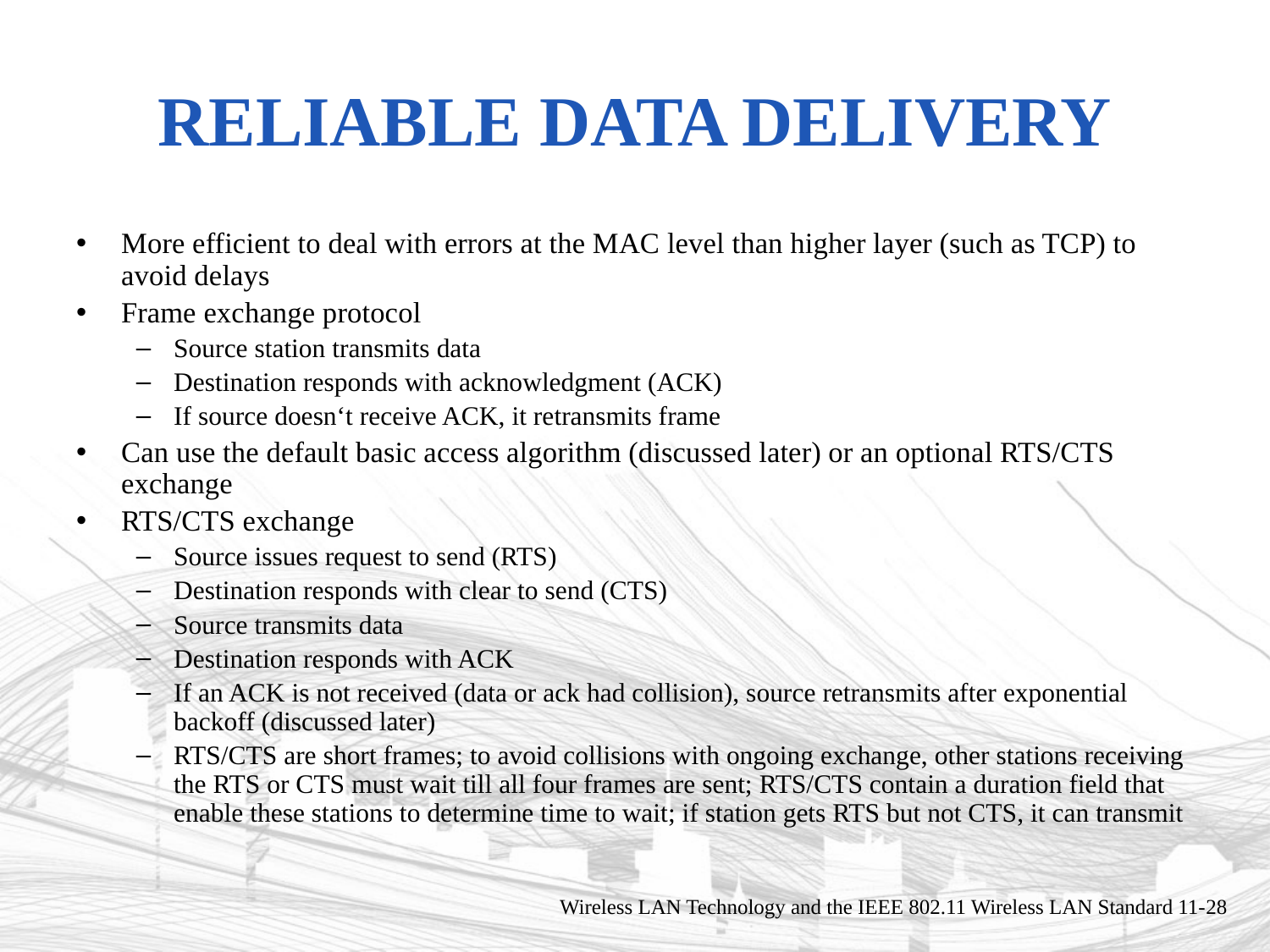

# Reliable Data Delivery
More efficient to deal with errors at the MAC level than higher layer (such as TCP) to avoid delays
Frame exchange protocol
Source station transmits data
Destination responds with acknowledgment (ACK)
If source doesn‘t receive ACK, it retransmits frame
Can use the default basic access algorithm (discussed later) or an optional RTS/CTS exchange
RTS/CTS exchange
Source issues request to send (RTS)
Destination responds with clear to send (CTS)
Source transmits data
Destination responds with ACK
If an ACK is not received (data or ack had collision), source retransmits after exponential backoff (discussed later)
RTS/CTS are short frames; to avoid collisions with ongoing exchange, other stations receiving the RTS or CTS must wait till all four frames are sent; RTS/CTS contain a duration field that enable these stations to determine time to wait; if station gets RTS but not CTS, it can transmit

Wireless LAN Technology and the IEEE 802.11 Wireless LAN Standard 11-28